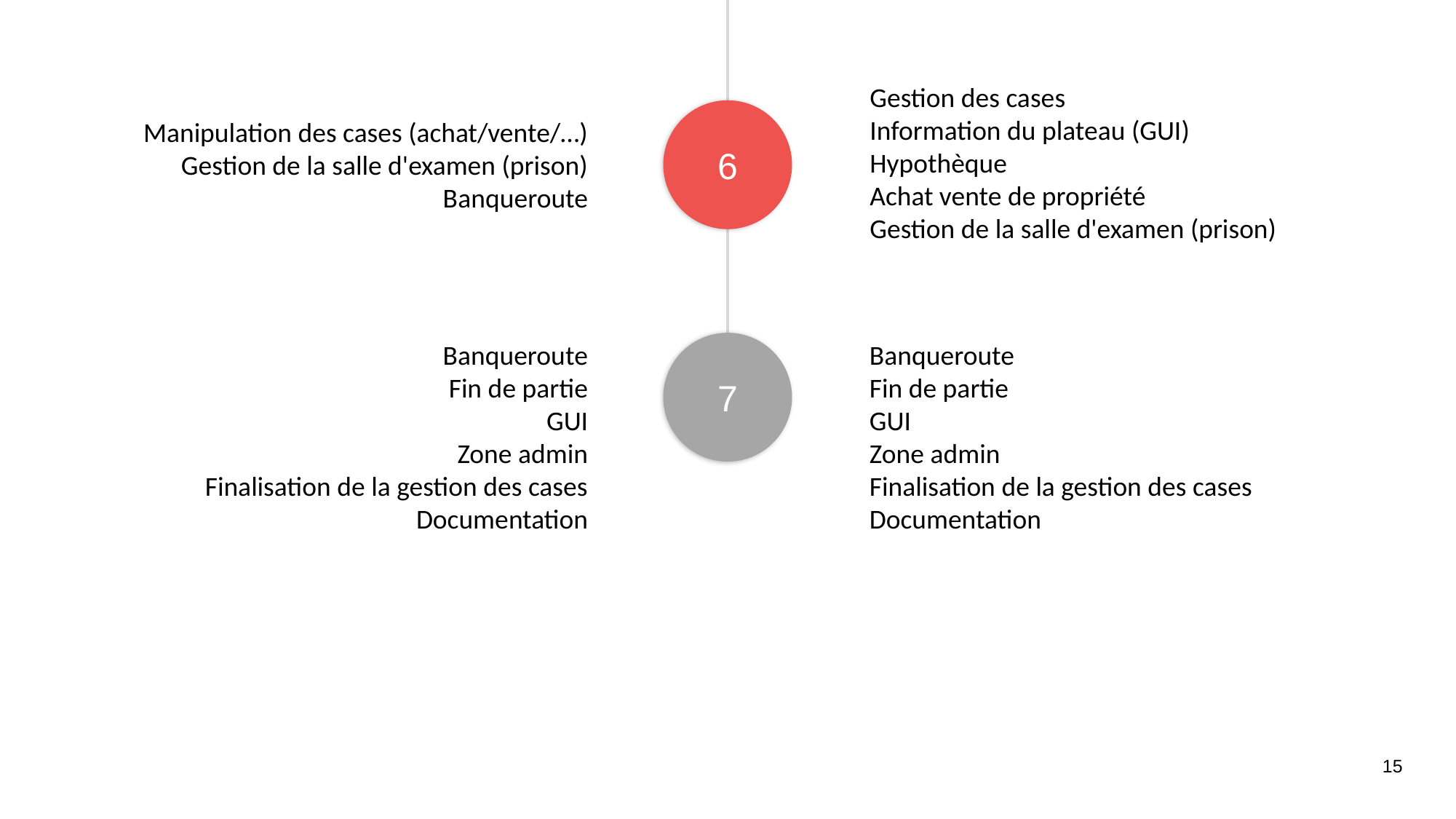

Gestion des cases
Information du plateau (GUI)
Hypothèque
Achat vente de propriété
Gestion de la salle d'examen (prison)
6
Manipulation des cases (achat/vente/…)
Gestion de la salle d'examen (prison)
Banqueroute
Banqueroute
Fin de partie
GUI
Zone admin
Finalisation de la gestion des cases
Documentation

Banqueroute
Fin de partie
GUI
Zone admin
Finalisation de la gestion des cases
Documentation

7
15